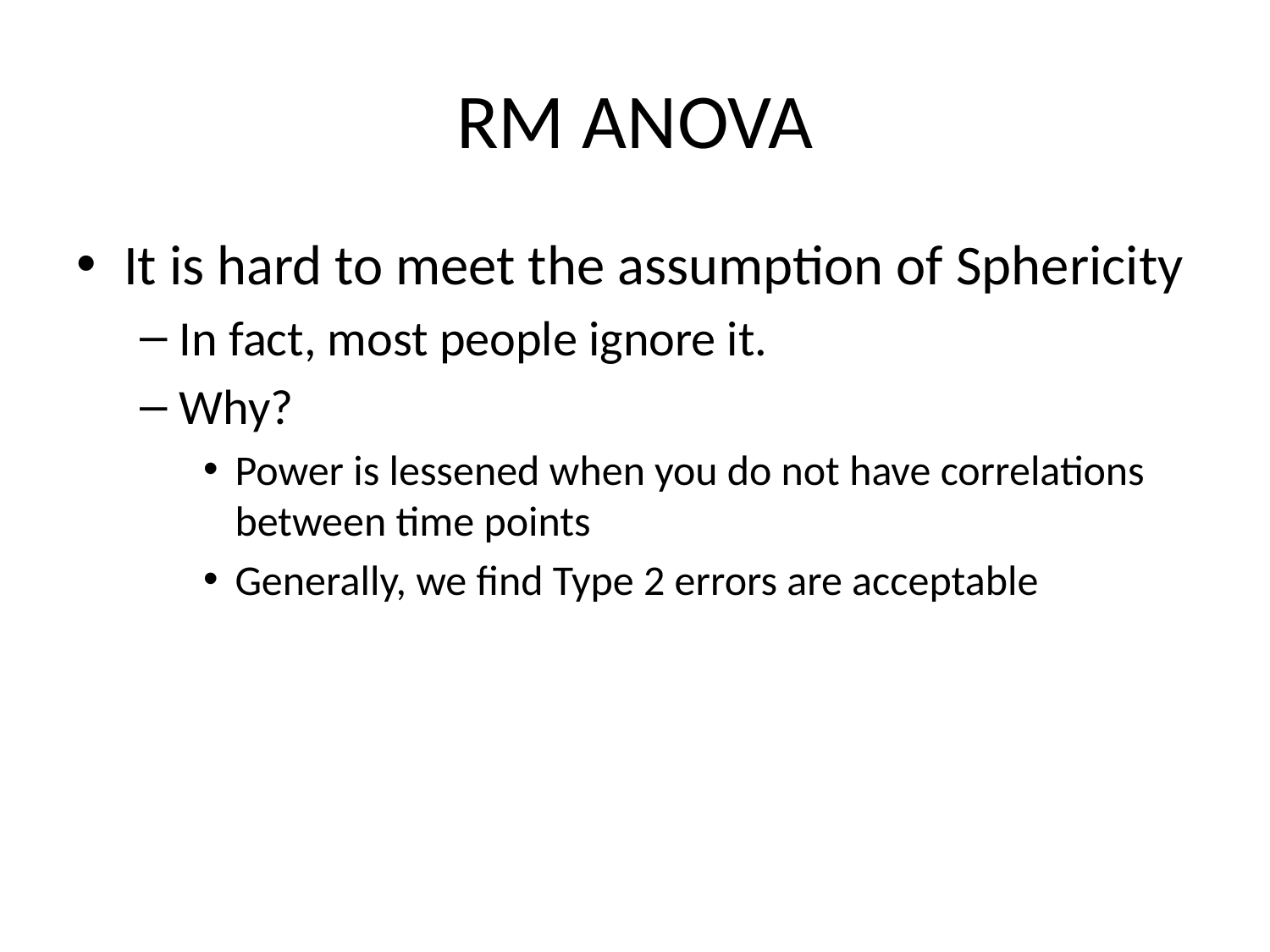

# RM ANOVA
It is hard to meet the assumption of Sphericity
In fact, most people ignore it.
Why?
Power is lessened when you do not have correlations between time points
Generally, we find Type 2 errors are acceptable